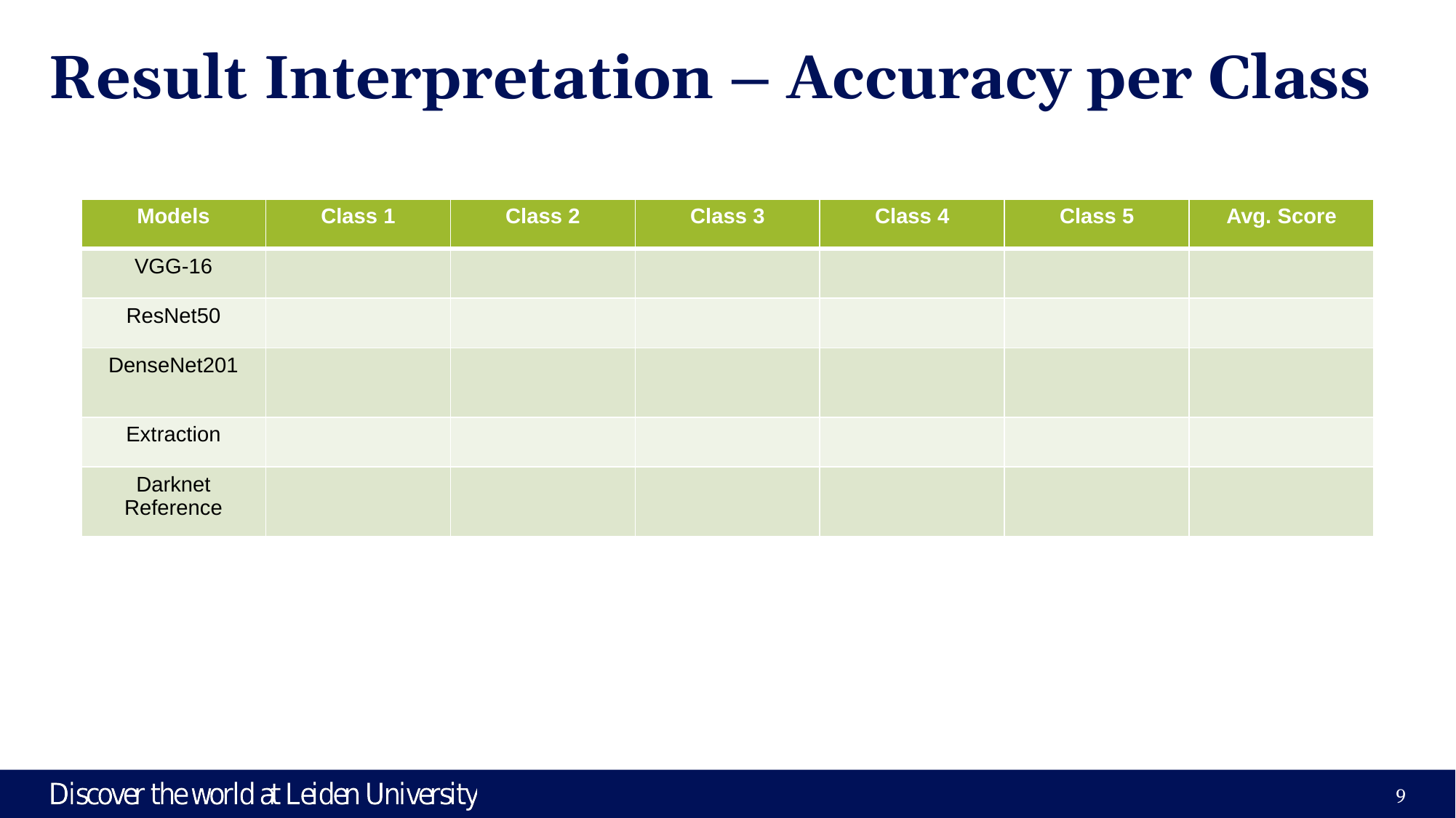

# Result Interpretation – Accuracy per Class

| Models | Class 1 | Class 2 | Class 3 | Class 4 | Class 5 | Avg. Score |
| --- | --- | --- | --- | --- | --- | --- |
| VGG-16 |  |  |  |  |  |  |
| ResNet50 |  |  |  |  |  |  |
| DenseNet201 |  |  |  |  |  |  |
| Extraction |  |  |  |  |  |  |
| Darknet Reference |  |  |  |  |  |  |
9